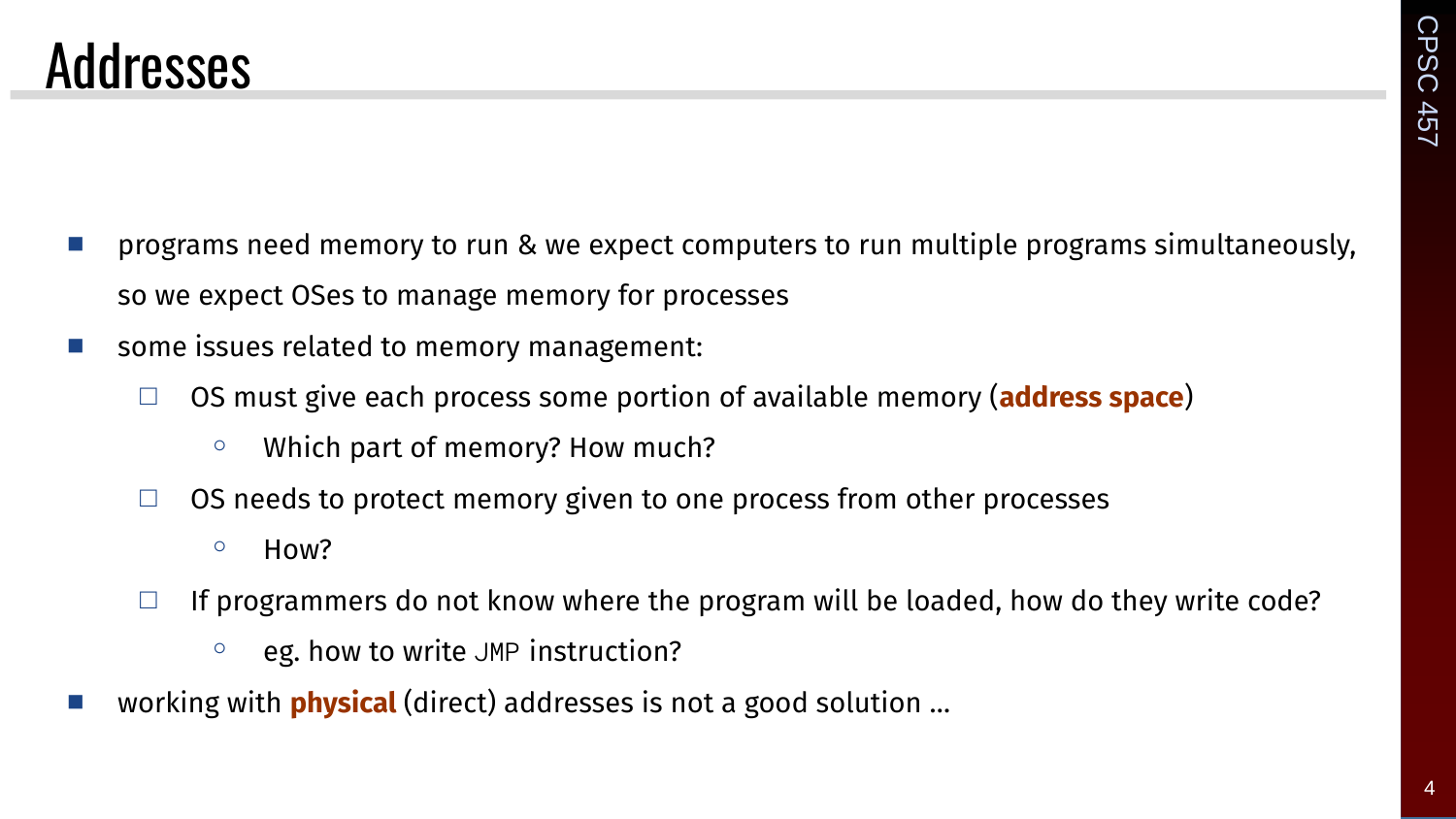

# Addresses
programs need memory to run & we expect computers to run multiple programs simultaneously, so we expect OSes to manage memory for processes
some issues related to memory management:
OS must give each process some portion of available memory (address space)
Which part of memory? How much?
OS needs to protect memory given to one process from other processes
How?
If programmers do not know where the program will be loaded, how do they write code?
eg. how to write JMP instruction?
working with physical (direct) addresses is not a good solution …